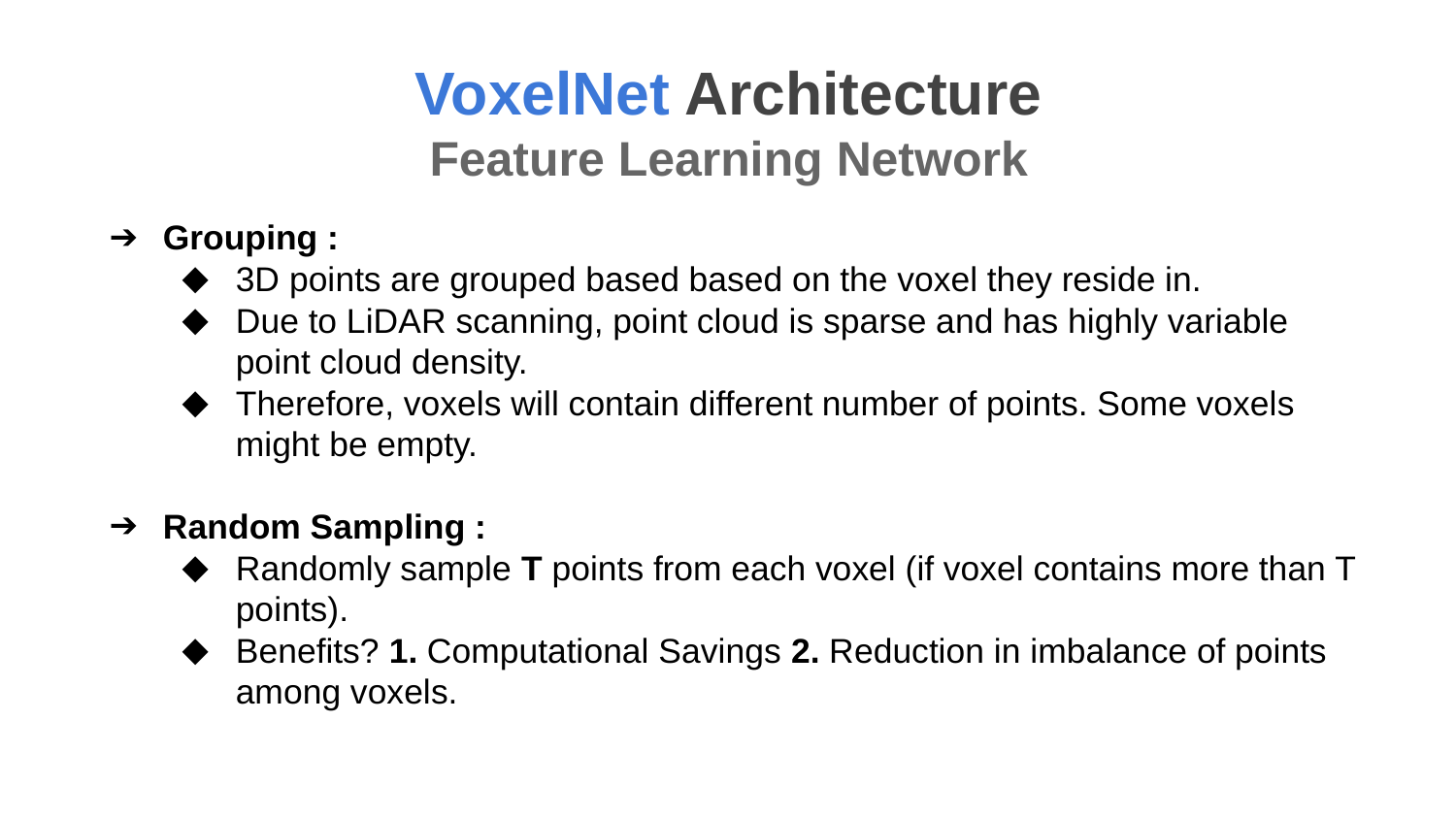

VoxelNet Architecture
Feature Learning Network
Grouping :
3D points are grouped based based on the voxel they reside in.
Due to LiDAR scanning, point cloud is sparse and has highly variable point cloud density.
Therefore, voxels will contain different number of points. Some voxels might be empty.

Random Sampling :
Randomly sample T points from each voxel (if voxel contains more than T points).
Benefits? 1. Computational Savings 2. Reduction in imbalance of points among voxels.